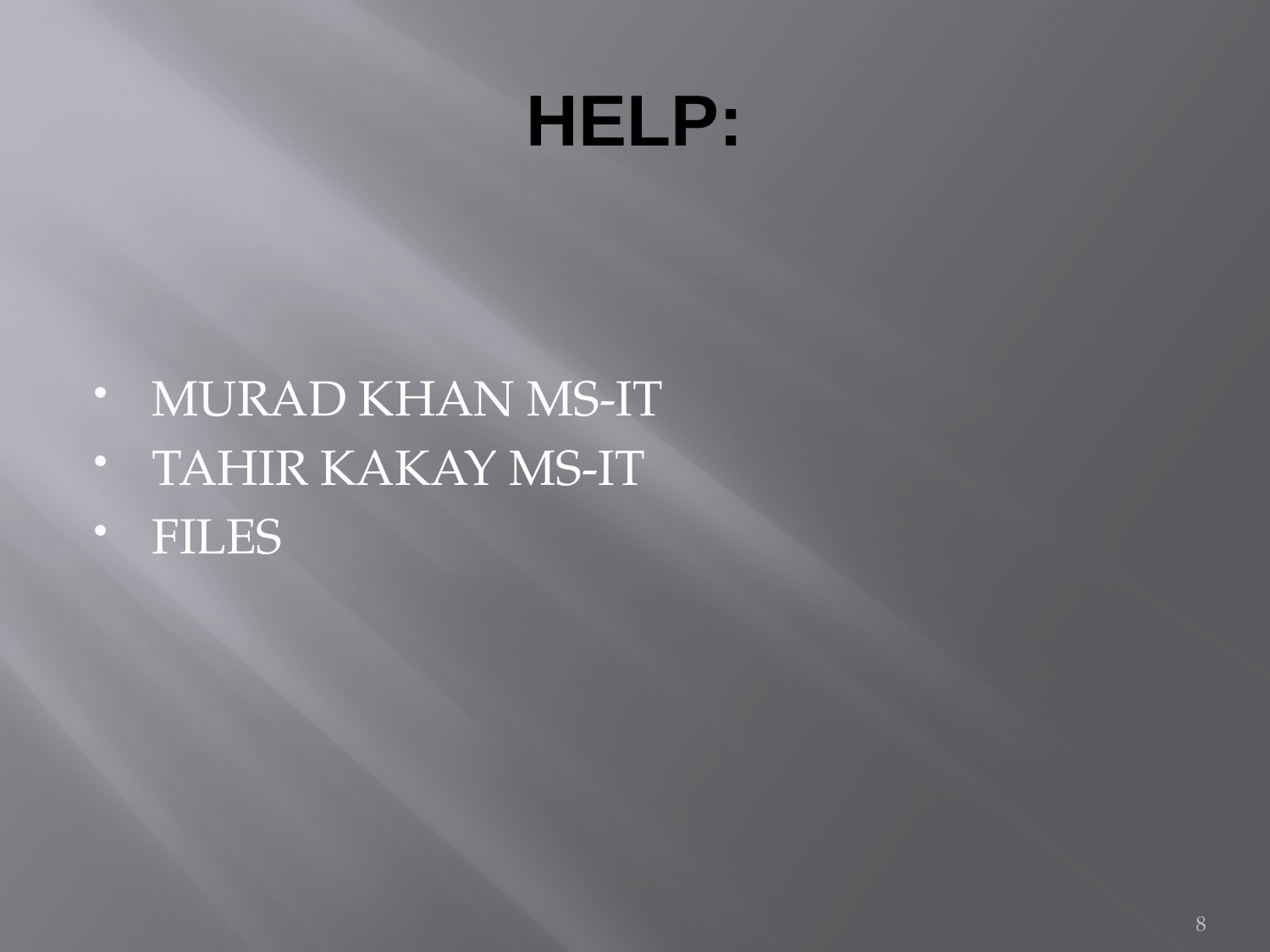

# HELP:

MURAD KHAN MS-IT
TAHIR KAKAY MS-IT
FILES
8